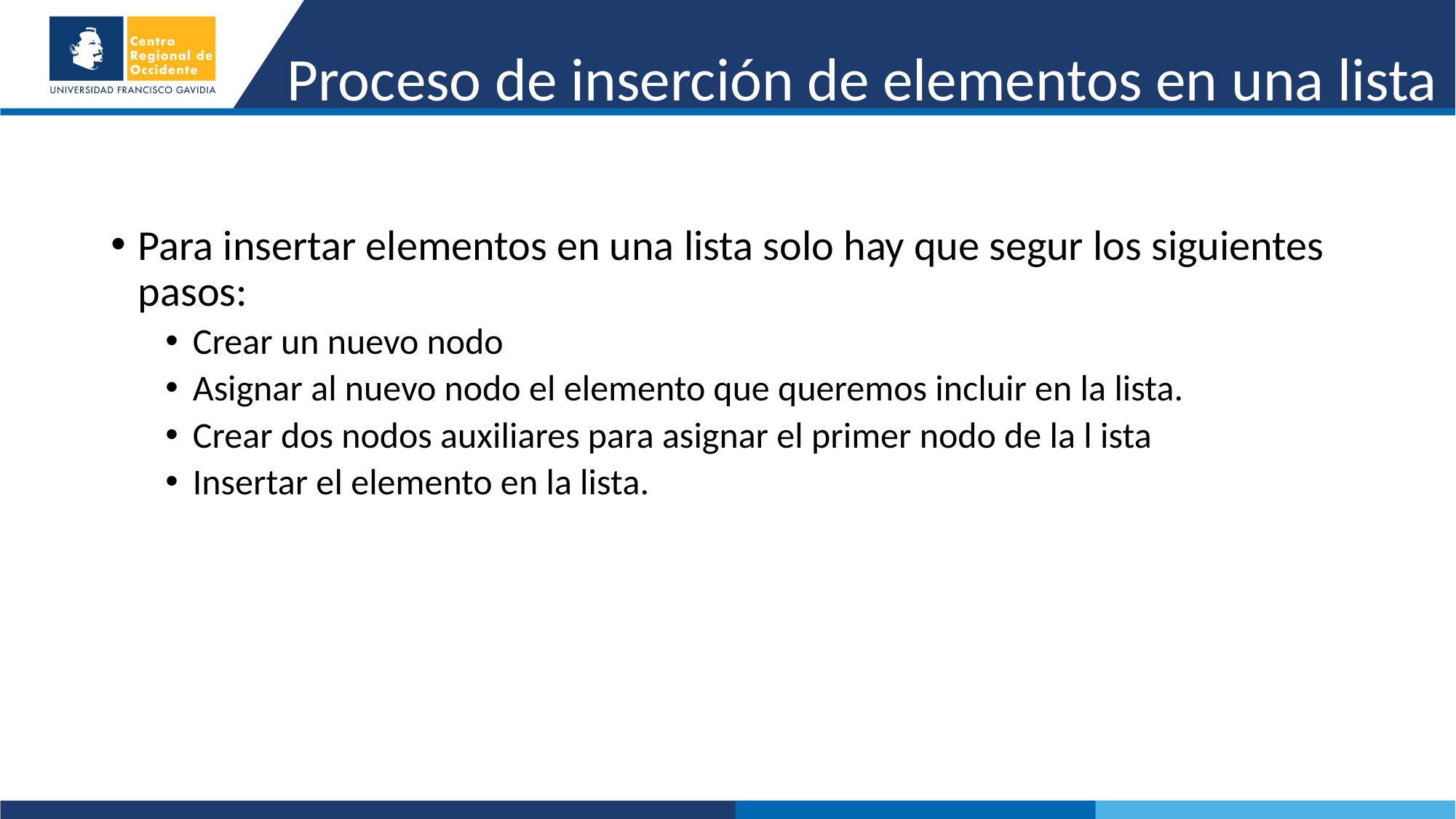

# Proceso de inserción de elementos en una lista
Para insertar elementos en una lista solo hay que segur los siguientes pasos:
Crear un nuevo nodo
Asignar al nuevo nodo el elemento que queremos incluir en la lista.
Crear dos nodos auxiliares para asignar el primer nodo de la l ista
Insertar el elemento en la lista.